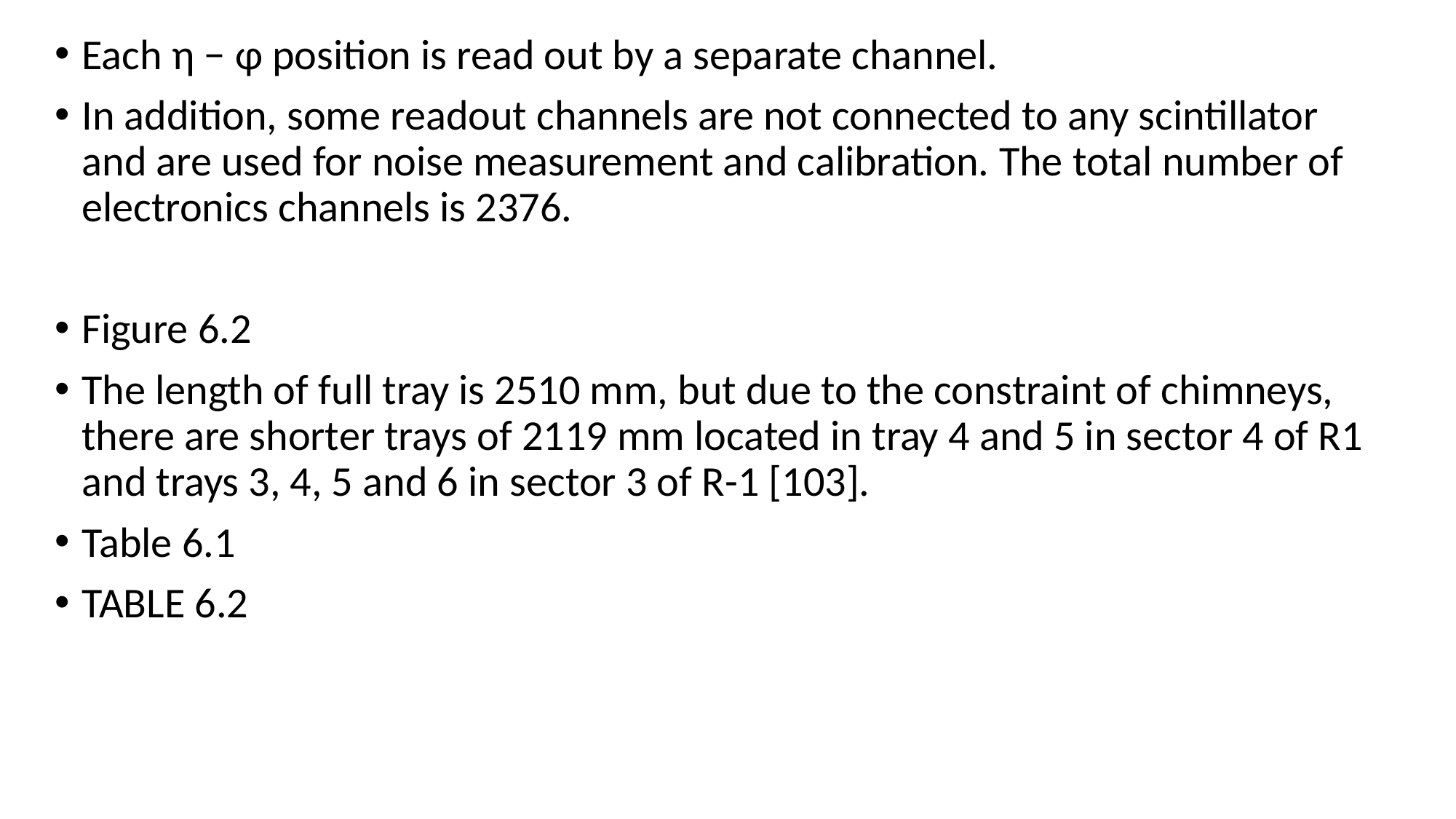

Each η − φ position is read out by a separate channel.
In addition, some readout channels are not connected to any scintillator  and are used for noise measurement and calibration. The total number of electronics channels is 2376.

Figure 6.2
The length of full tray is 2510 mm, but due to the constraint of chimneys, there are shorter trays of 2119 mm located in tray 4 and 5 in sector 4 of R1 and trays 3, 4, 5 and 6 in sector 3 of R-1 [103].
Table 6.1
TABLE 6.2